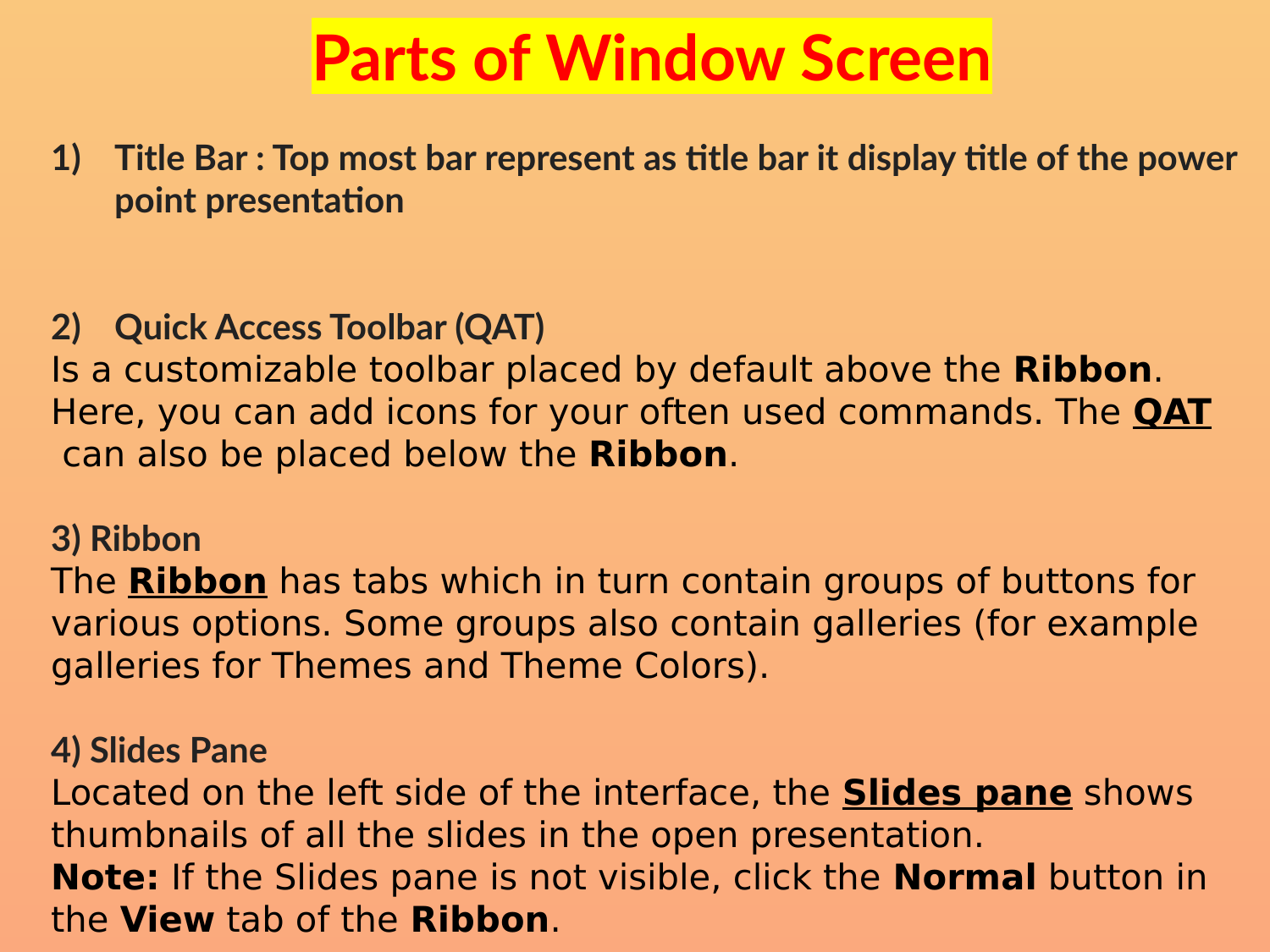

Parts of Window Screen

Title Bar : Top most bar represent as title bar it display title of the power point presentation

Quick Access Toolbar (QAT)
Is a customizable toolbar placed by default above the Ribbon. Here, you can add icons for your often used commands. The QAT can also be placed below the Ribbon.

3) Ribbon
The Ribbon has tabs which in turn contain groups of buttons for various options. Some groups also contain galleries (for example galleries for Themes and Theme Colors).

4) Slides Pane
Located on the left side of the interface, the Slides pane shows thumbnails of all the slides in the open presentation.
Note: If the Slides pane is not visible, click the Normal button in the View tab of the Ribbon.